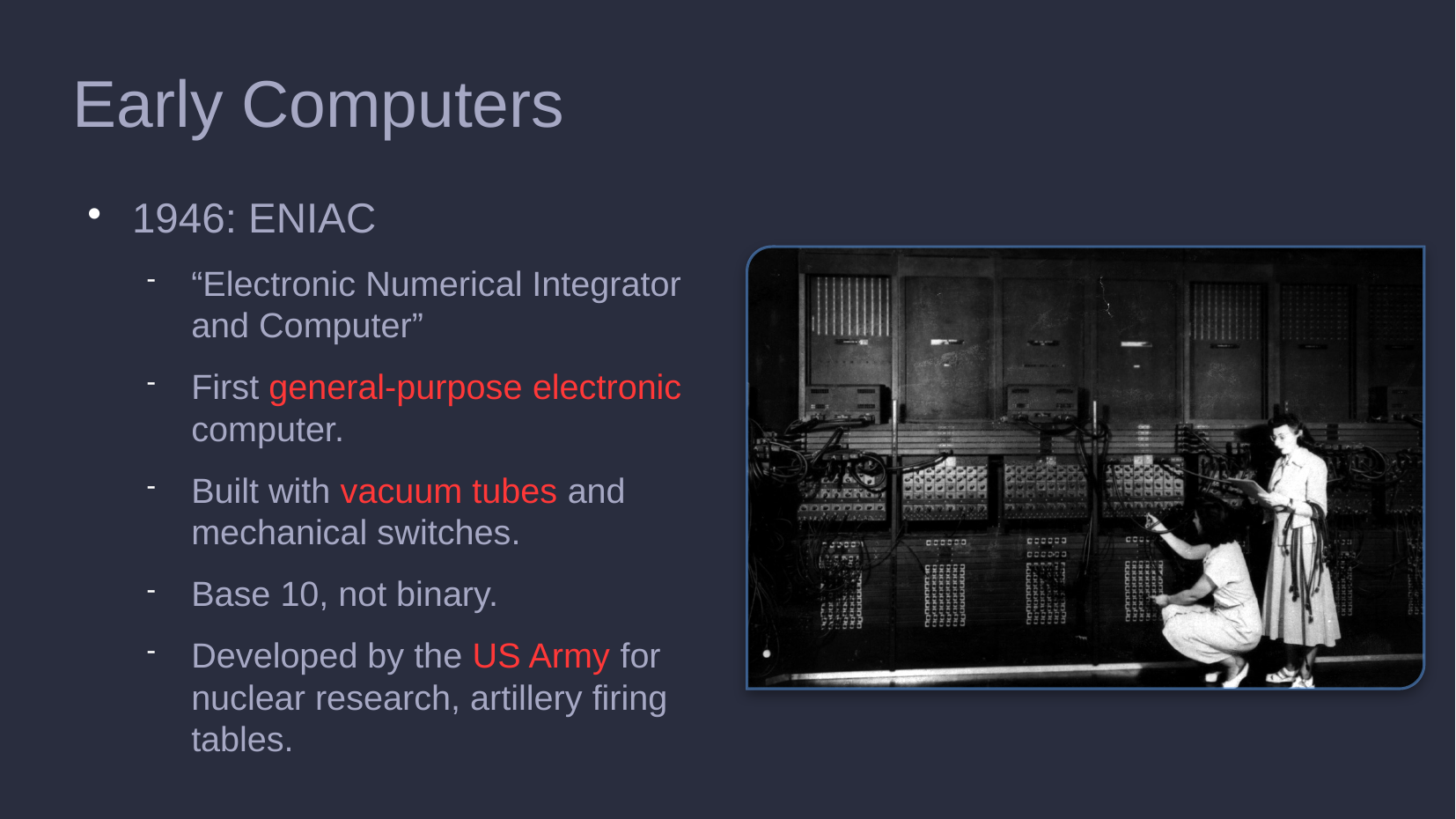

Early Computers
1946: ENIAC
“Electronic Numerical Integrator and Computer”
First general-purpose electronic computer.
Built with vacuum tubes and mechanical switches.
Base 10, not binary.
Developed by the US Army for nuclear research, artillery firing tables.